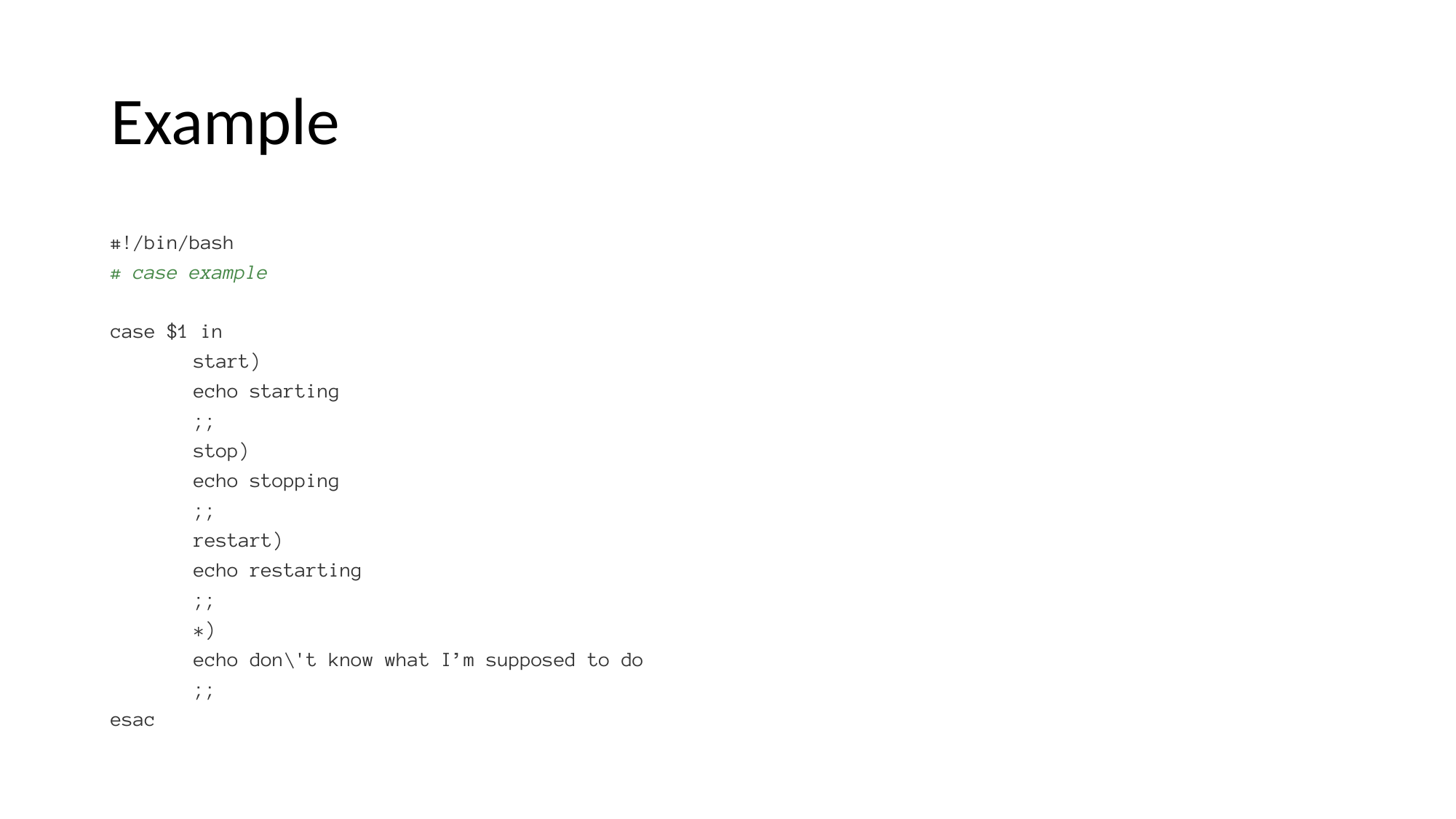

# Example
#!/bin/bash
# case example

case $1 in
	start)
		echo starting
		;;
	stop)
		echo stopping
		;;
	restart)
		echo restarting
		;;
	*)
		echo don\'t know what I’m supposed to do
		;;
esac